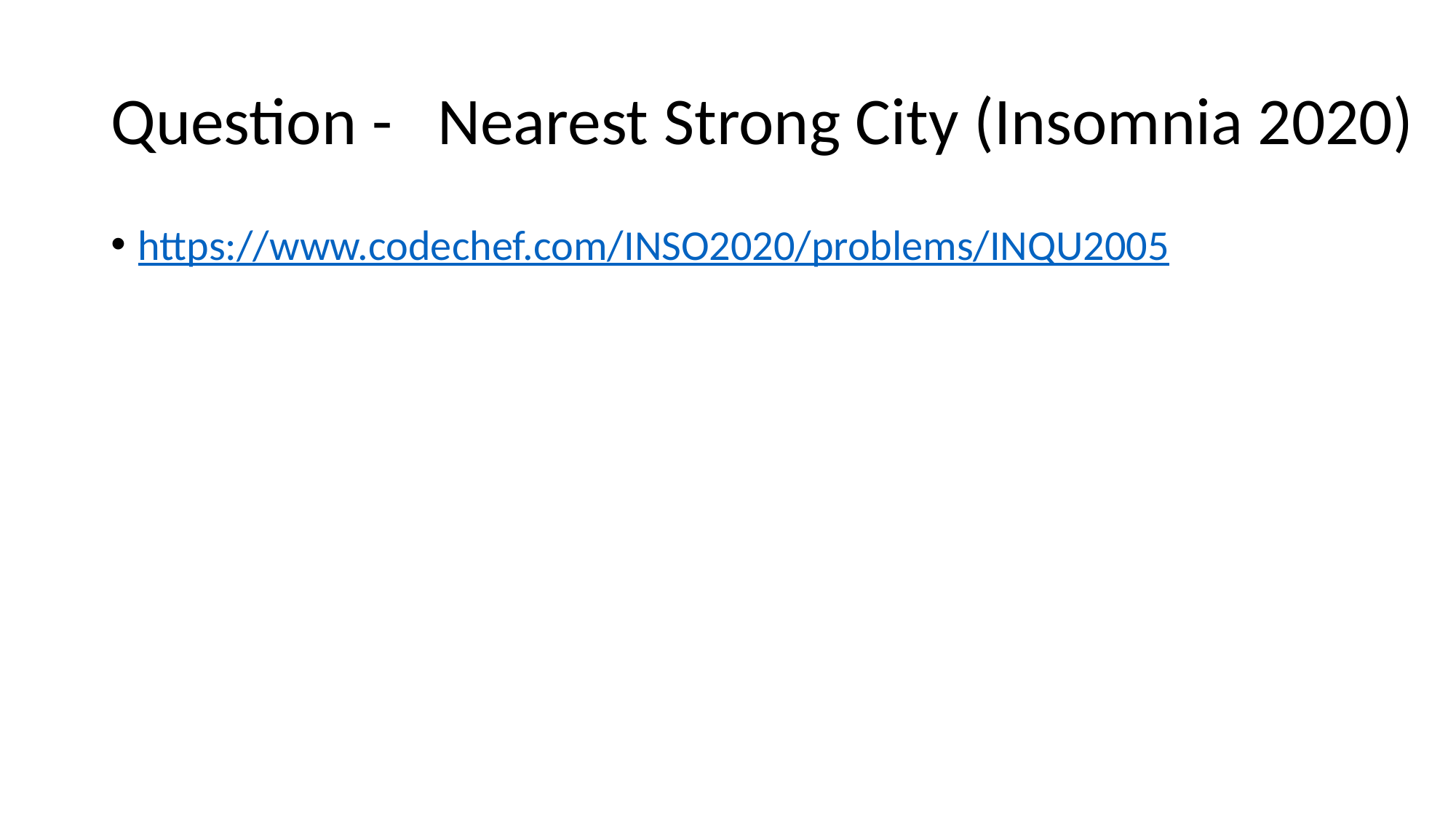

# Question -   Nearest Strong City (Insomnia 2020)
https://www.codechef.com/INSO2020/problems/INQU2005